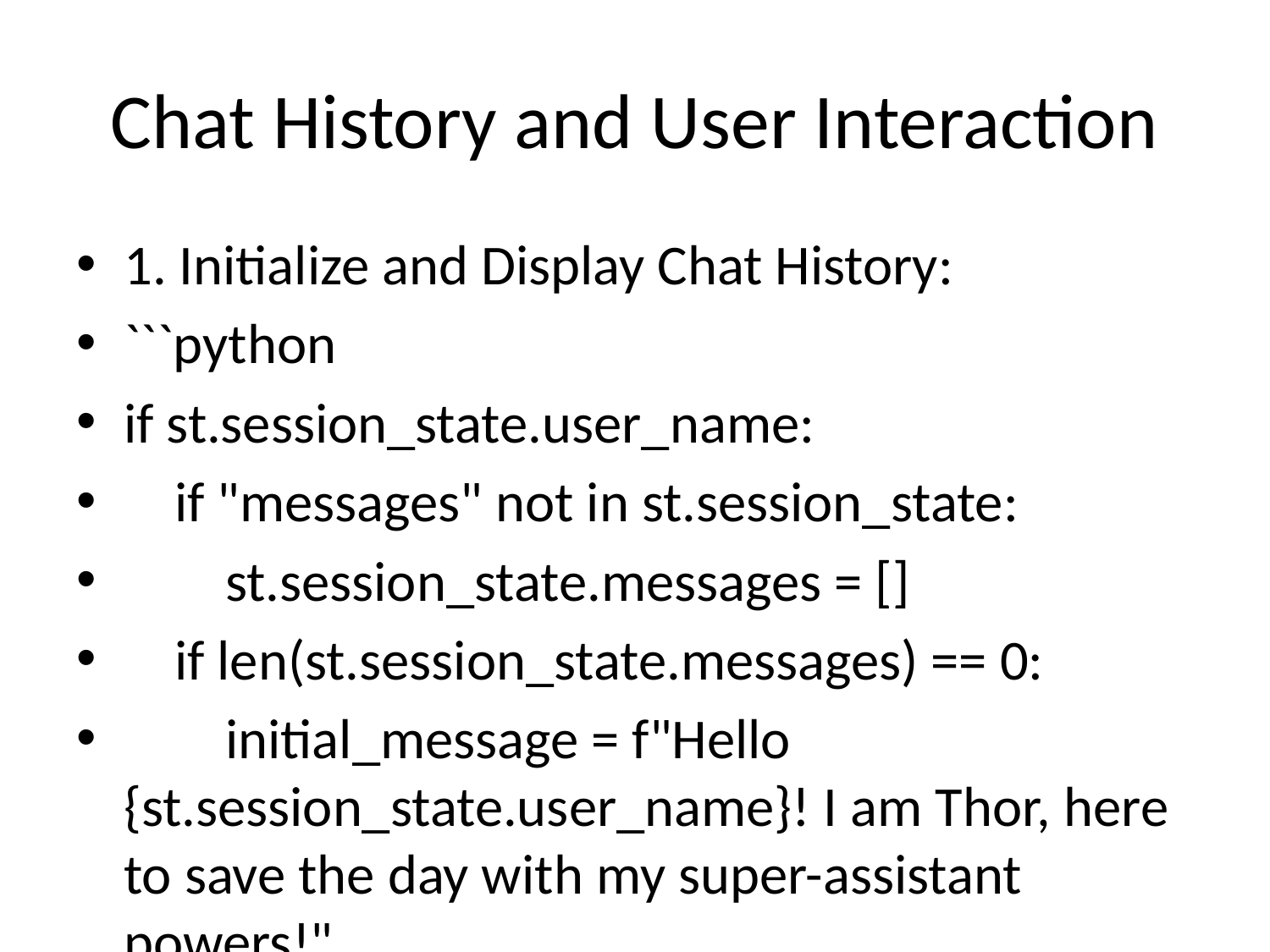

# Chat History and User Interaction
1. Initialize and Display Chat History:
```python
if st.session_state.user_name:
    if "messages" not in st.session_state:
        st.session_state.messages = []
    if len(st.session_state.messages) == 0:
        initial_message = f"Hello {st.session_state.user_name}! I am Thor, here to save the day with my super-assistant powers!"
        st.session_state.messages.append({"role": "model", "content": initial_message})
        chat.history.append(Content(role="model", parts=[Part.from_text(initial_message)]))
    for index, message in enumerate(st.session_state.messages):
        content = Content(role=message["role"], parts=[Part.from_text(message["content"])]
        with st.chat_message(message["role"]):
            st.markdown(message["content"])
        if index != 0:
            chat.history.append(content)
```